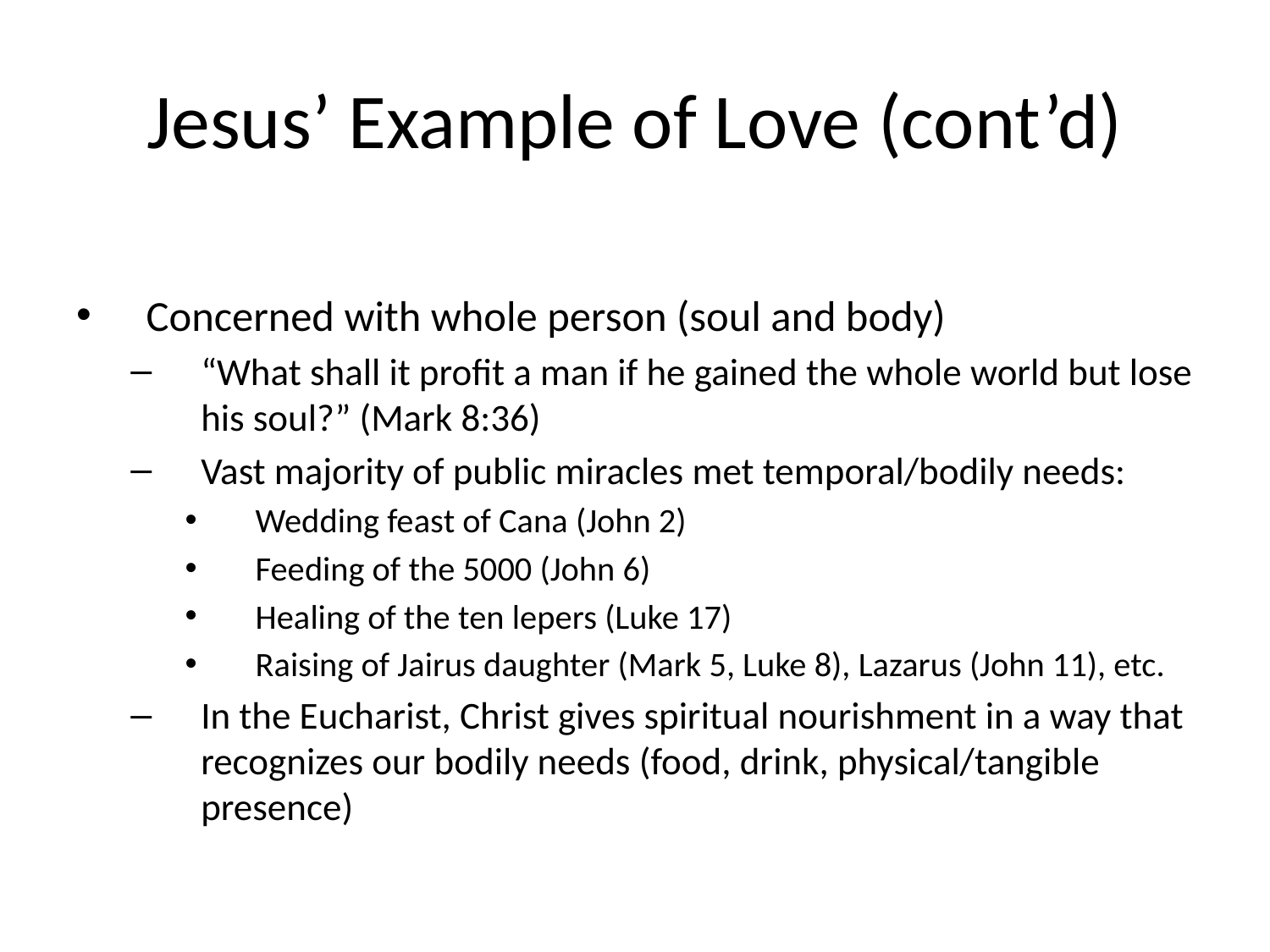

# Jesus’ Example of Love (cont’d)

Concerned with whole person (soul and body)
“What shall it profit a man if he gained the whole world but lose his soul?” (Mark 8:36)
Vast majority of public miracles met temporal/bodily needs:
Wedding feast of Cana (John 2)
Feeding of the 5000 (John 6)
Healing of the ten lepers (Luke 17)
Raising of Jairus daughter (Mark 5, Luke 8), Lazarus (John 11), etc.
In the Eucharist, Christ gives spiritual nourishment in a way that recognizes our bodily needs (food, drink, physical/tangible presence)